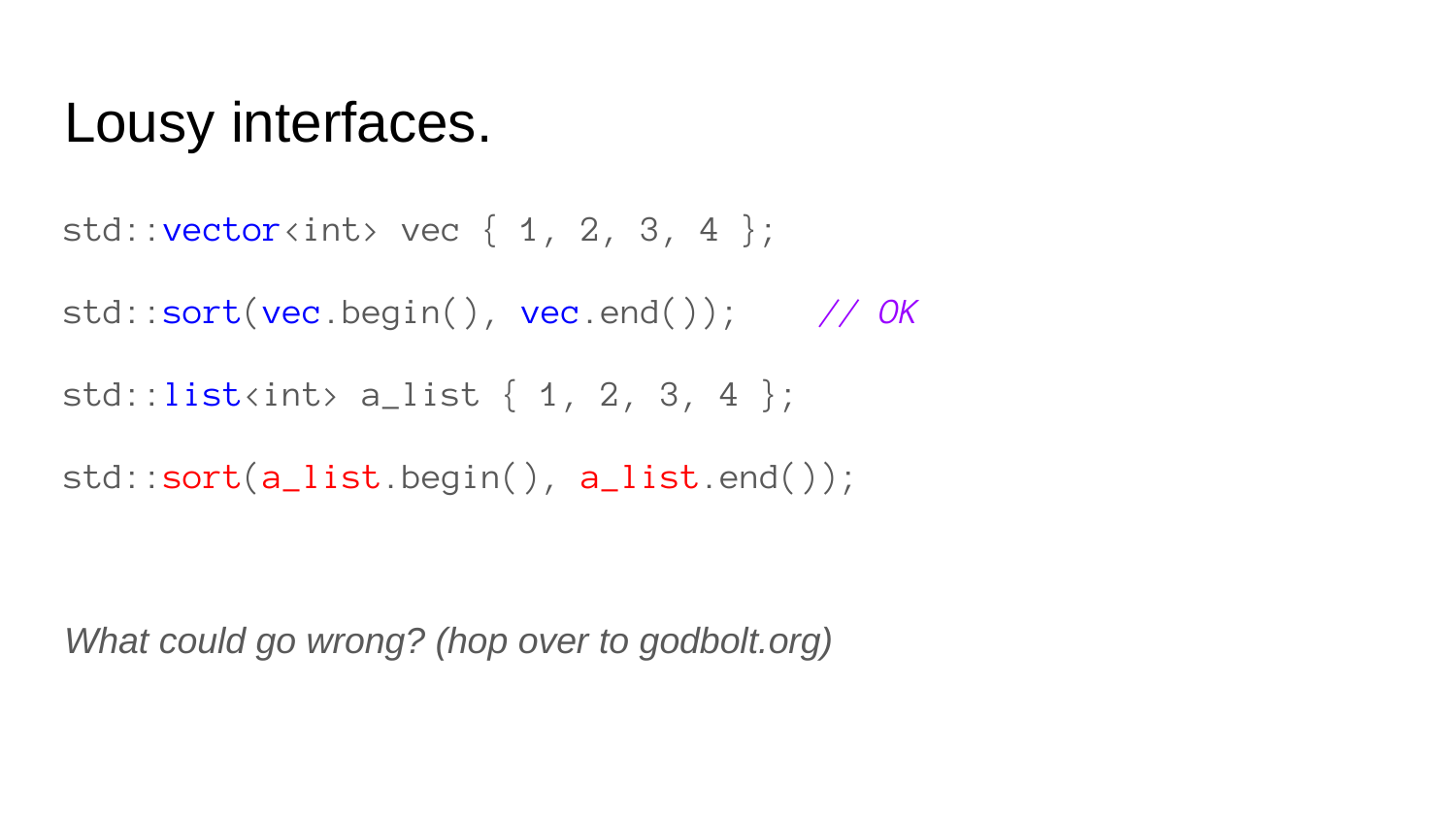

# Lousy interfaces.
std::vector<int> vec { 1, 2, 3, 4 };
std::sort(vec.begin(), vec.end());    // OK
std::list<int> a_list { 1, 2, 3, 4 };
std::sort(a_list.begin(), a_list.end());

What could go wrong? (hop over to godbolt.org)